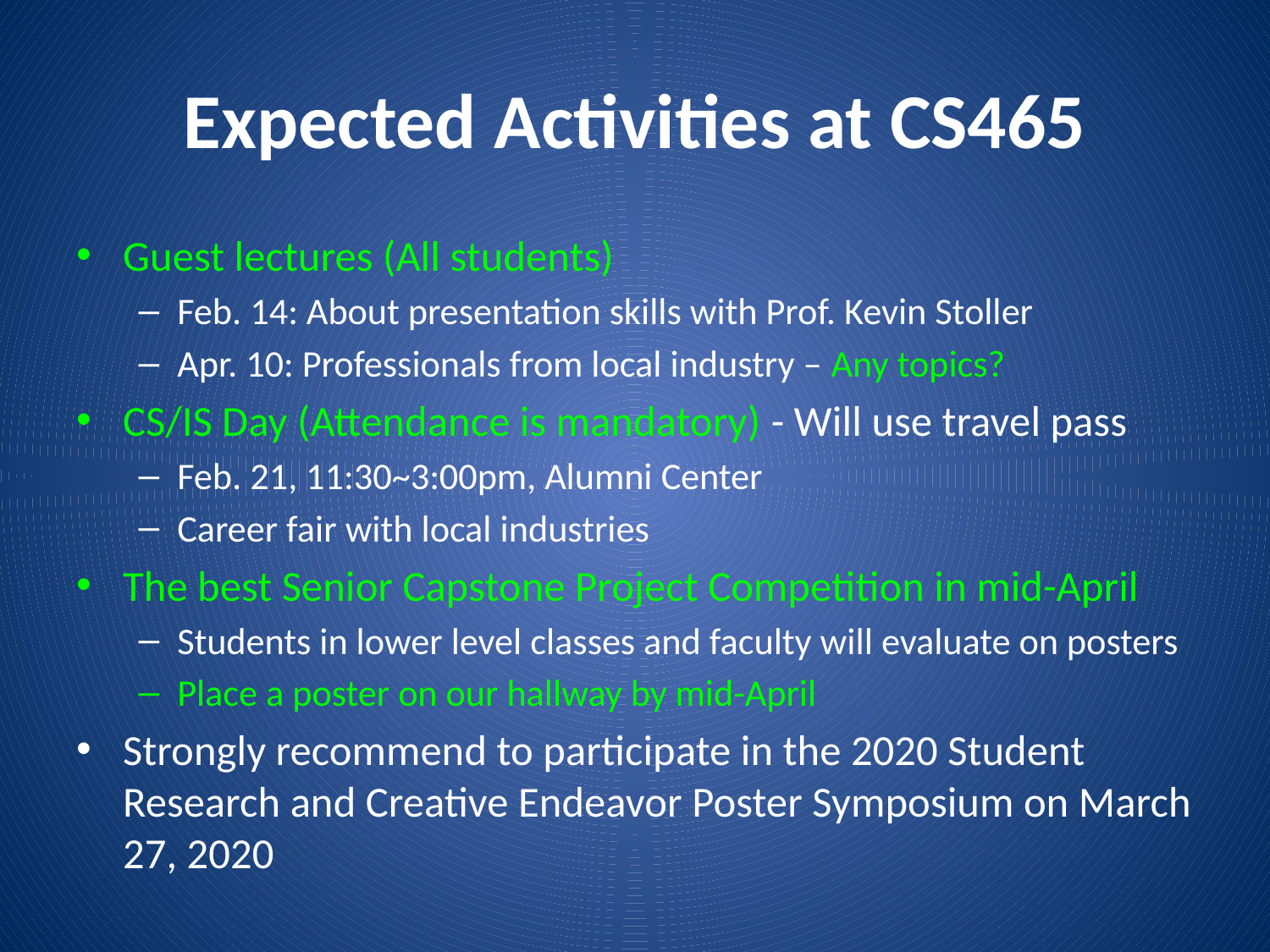

# Expected Activities at CS465
Guest lectures (All students)
Feb. 14: About presentation skills with Prof. Kevin Stoller
Apr. 10: Professionals from local industry – Any topics?
CS/IS Day (Attendance is mandatory) - Will use travel pass
Feb. 21, 11:30~3:00pm, Alumni Center
Career fair with local industries
The best Senior Capstone Project Competition in mid-April
Students in lower level classes and faculty will evaluate on posters
Place a poster on our hallway by mid-April
Strongly recommend to participate in the 2020 Student Research and Creative Endeavor Poster Symposium on March 27, 2020